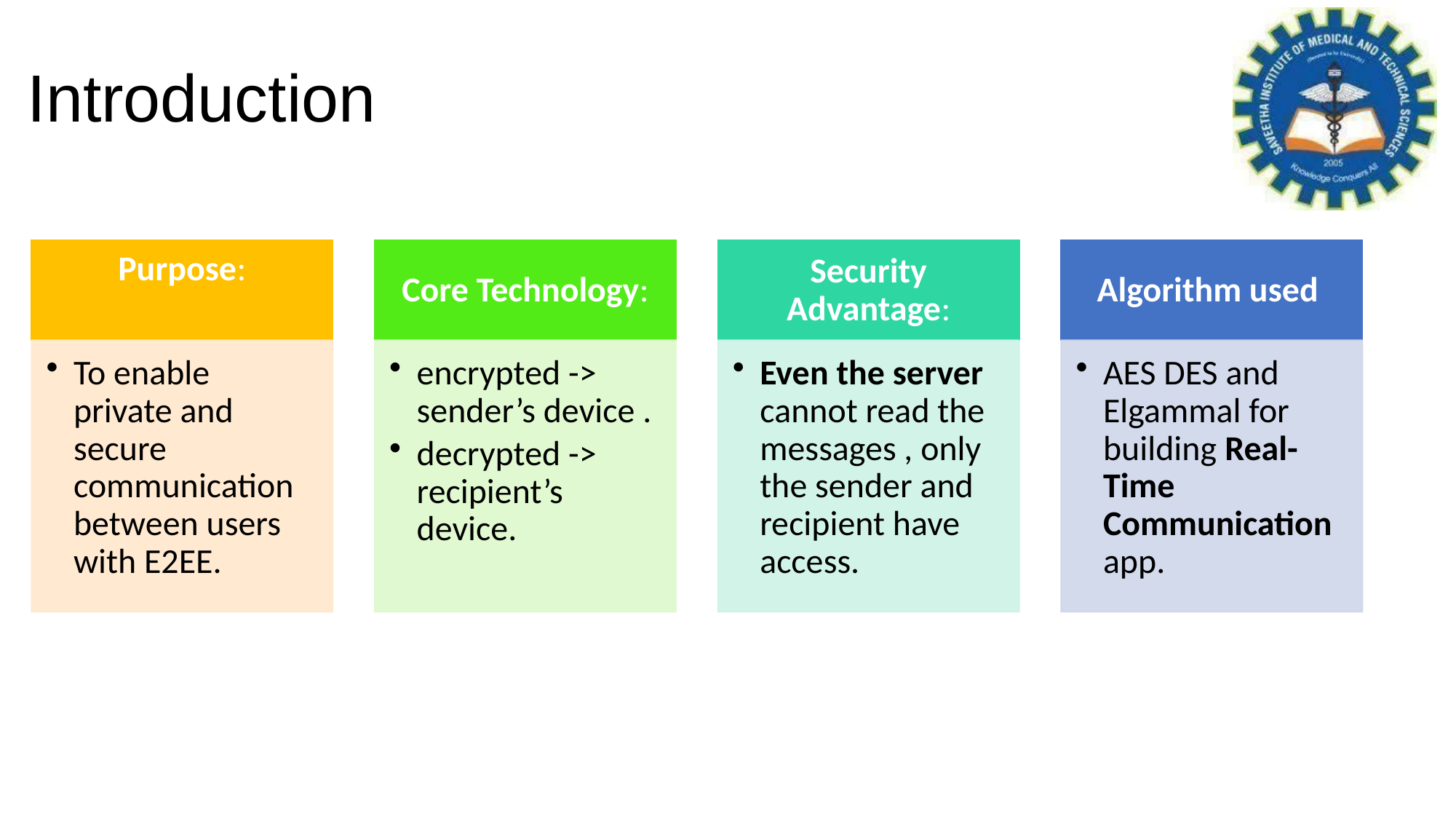

# Introduction
Purpose:
To enable private and secure communication between users with E2EE.
Core Technology:
encrypted -> sender’s device .
decrypted -> recipient’s device.
Security Advantage:
Even the server cannot read the messages , only the sender and recipient have access.
Algorithm used
AES DES and Elgammal for building Real-Time Communication app.